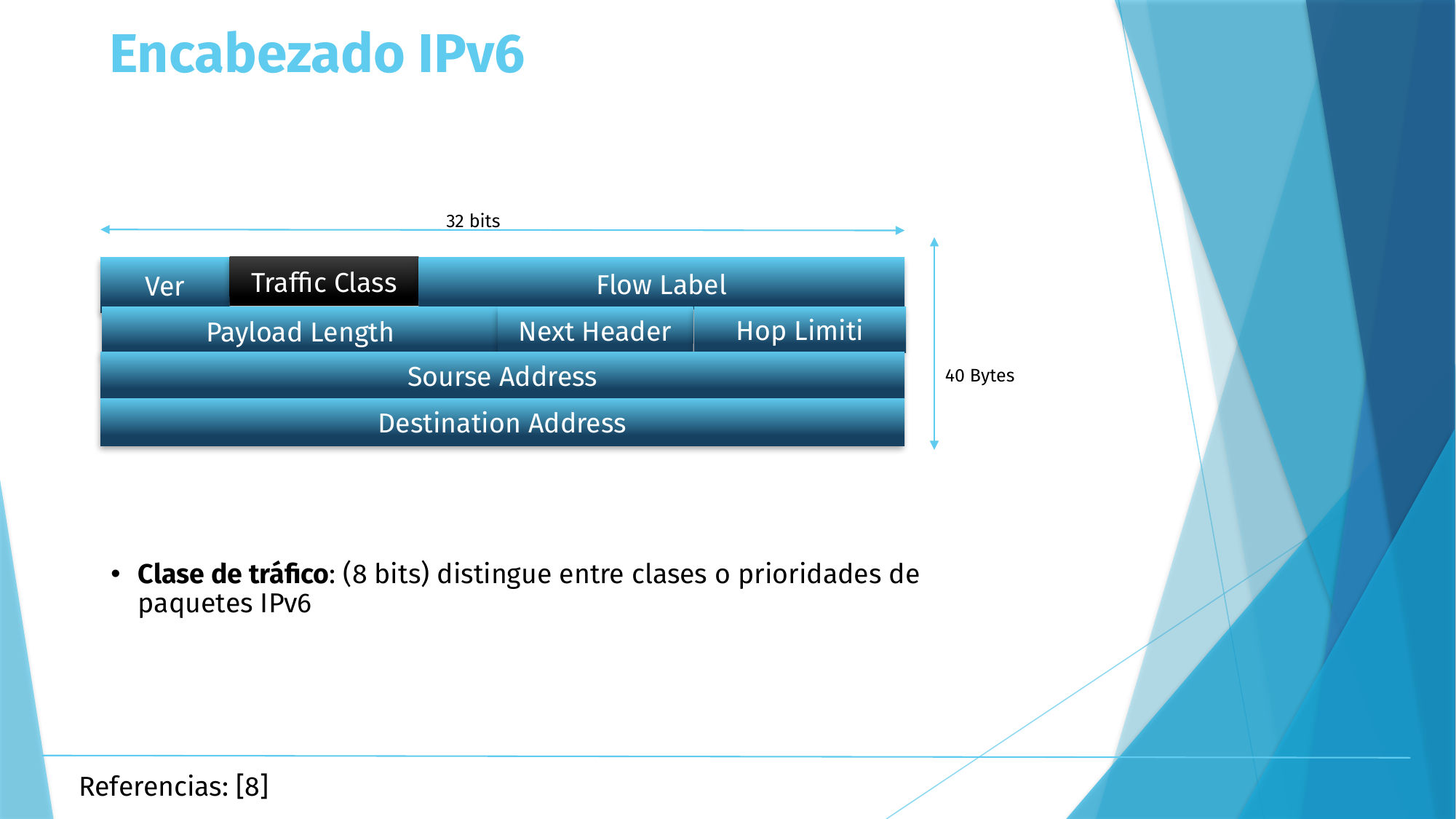

# Encabezado IPv6
32 bits
Traffic Class
Ver
Flow Label
Hop Limiti
Payload Length
Next Header
Sourse Address
40 Bytes
Destination Address
Clase de tráfico: (8 bits) distingue entre clases o prioridades de paquetes IPv6
Referencias: [8]